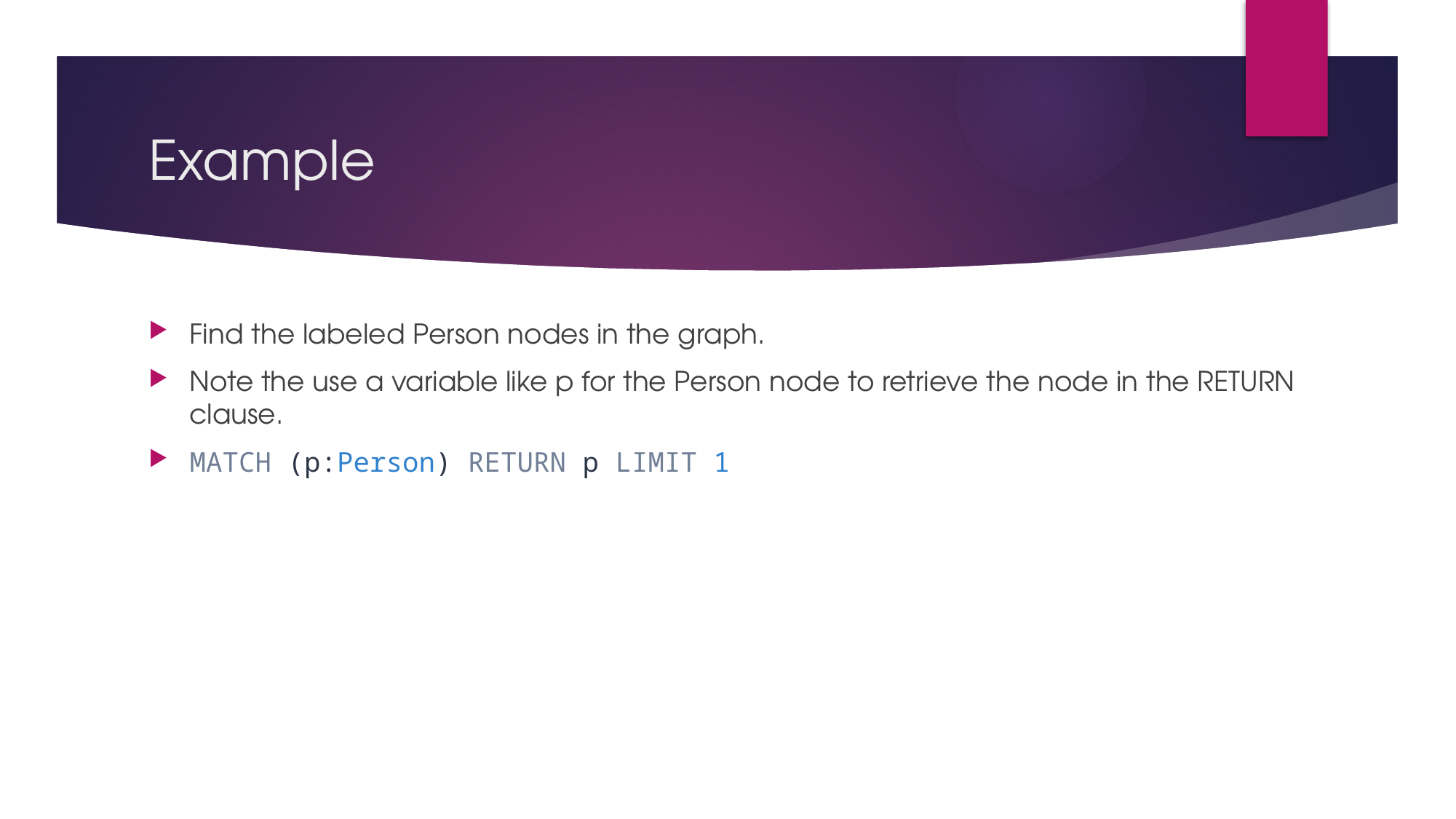

# Example
Find the labeled Person nodes in the graph.
Note the use a variable like p for the Person node to retrieve the node in the RETURN clause.
MATCH (p:Person) RETURN p LIMIT 1